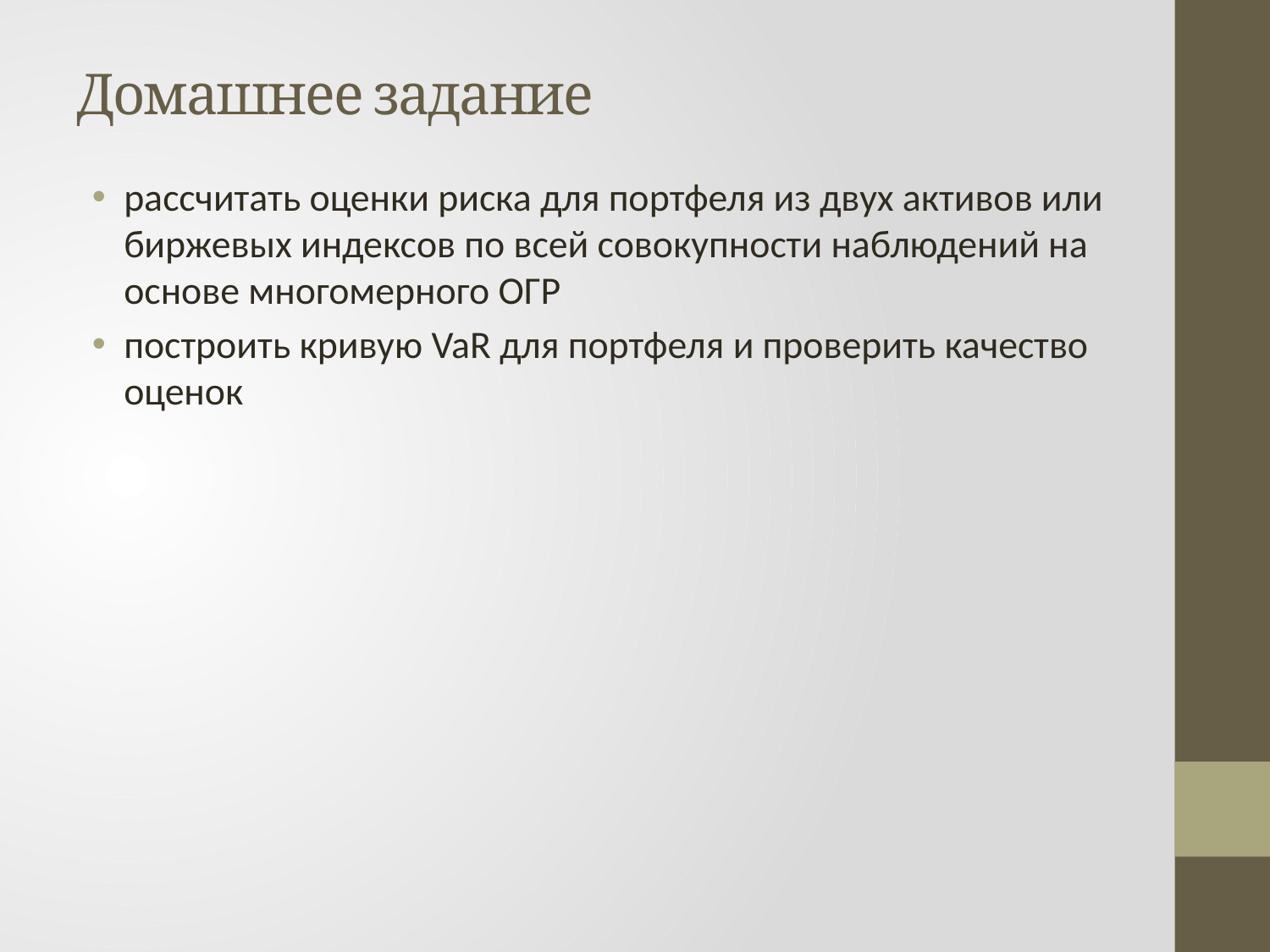

# Домашнее задание
рассчитать оценки риска для портфеля из двух активов или биржевых индексов по всей совокупности наблюдений на основе многомерного ОГР
построить кривую VaR для портфеля и проверить качество оценок